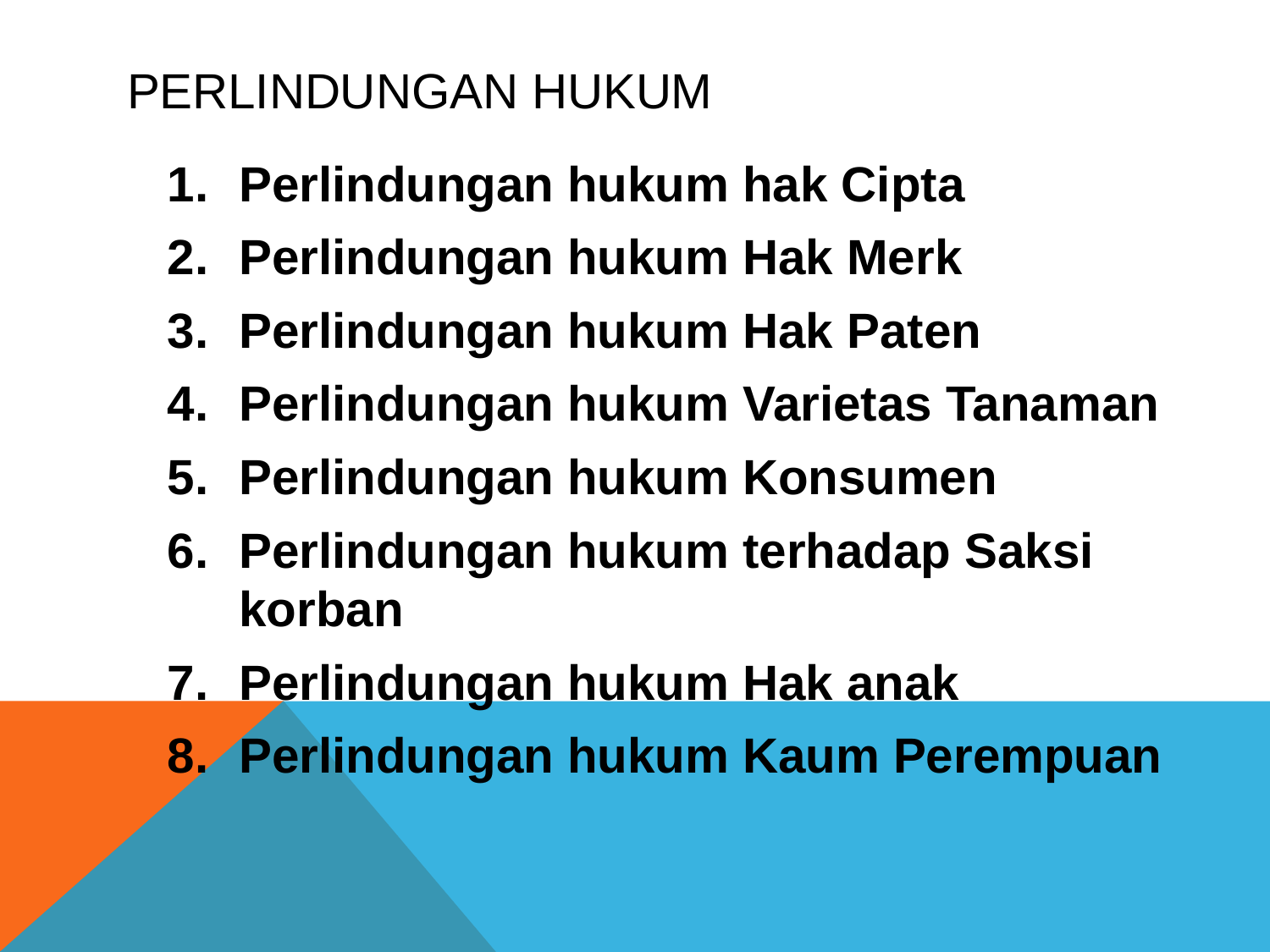

# Perlindungan hukum
Perlindungan hukum hak Cipta
Perlindungan hukum Hak Merk
Perlindungan hukum Hak Paten
Perlindungan hukum Varietas Tanaman
Perlindungan hukum Konsumen
Perlindungan hukum terhadap Saksi korban
Perlindungan hukum Hak anak
Perlindungan hukum Kaum Perempuan